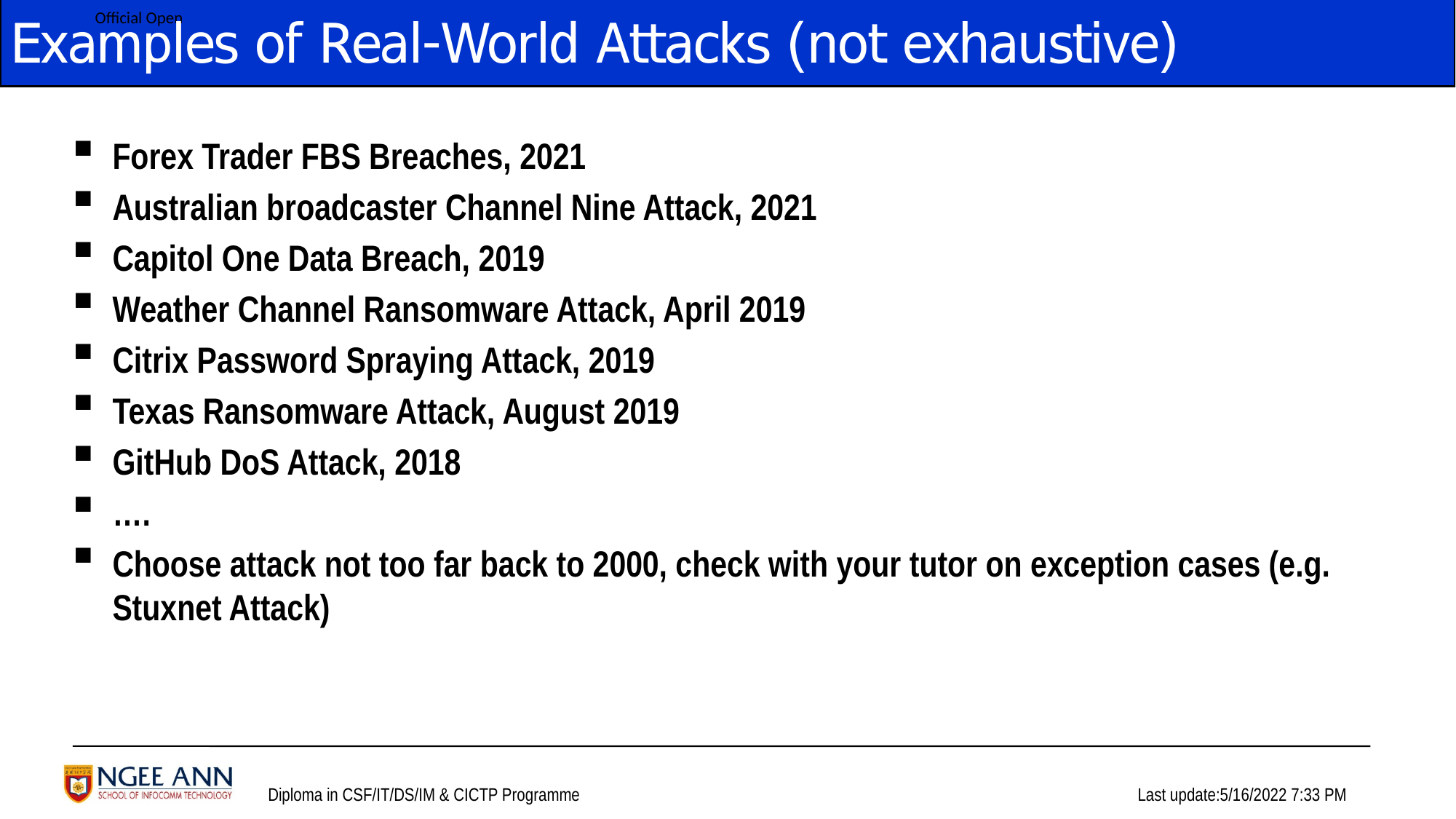

# Examples of Real-World Attacks (not exhaustive)
Forex Trader FBS Breaches, 2021
Australian broadcaster Channel Nine Attack, 2021
Capitol One Data Breach, 2019
Weather Channel Ransomware Attack, April 2019
Citrix Password Spraying Attack, 2019
Texas Ransomware Attack, August 2019
GitHub DoS Attack, 2018
….
Choose attack not too far back to 2000, check with your tutor on exception cases (e.g. Stuxnet Attack)